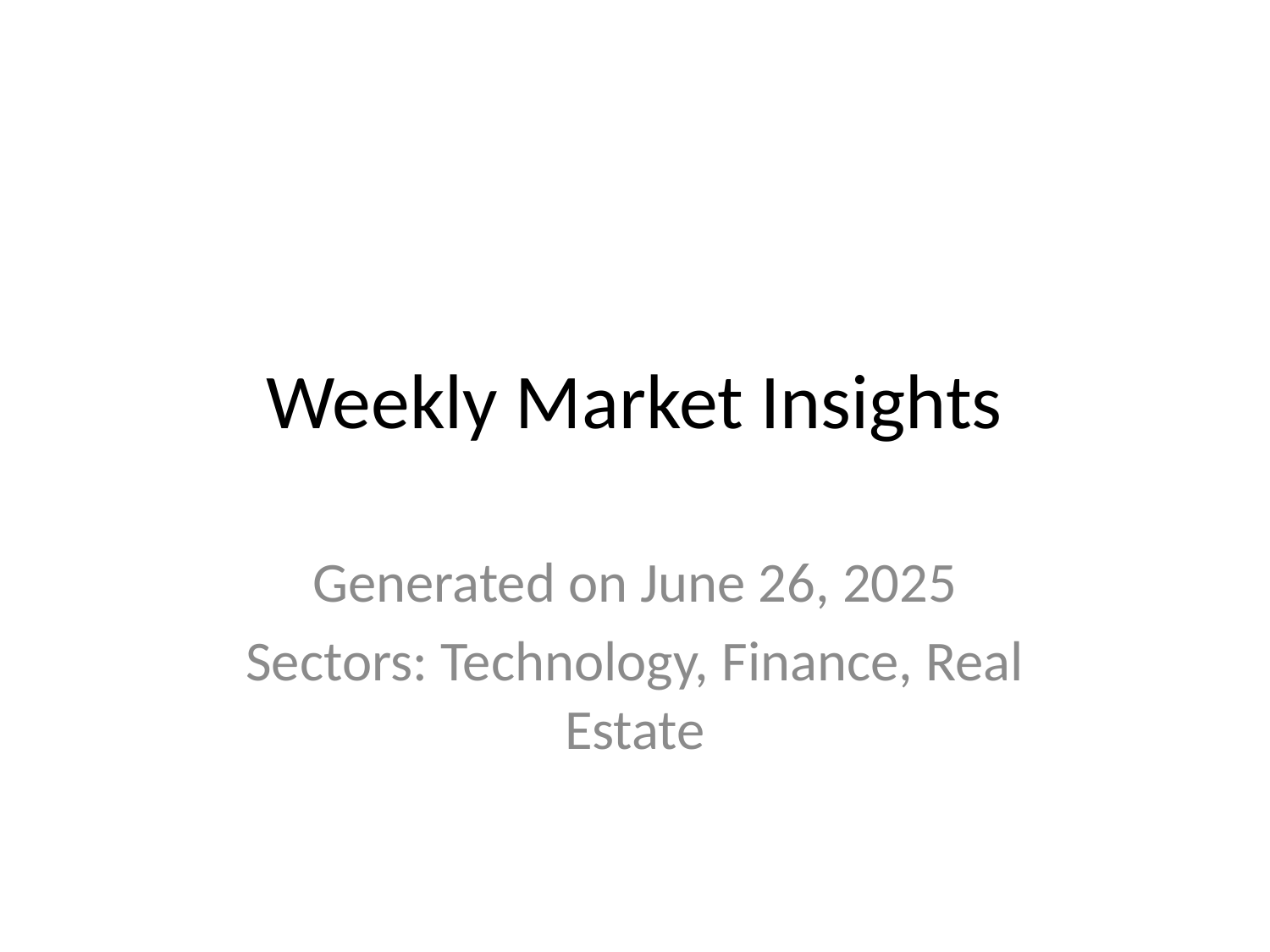

# Weekly Market Insights
Generated on June 26, 2025
Sectors: Technology, Finance, Real Estate